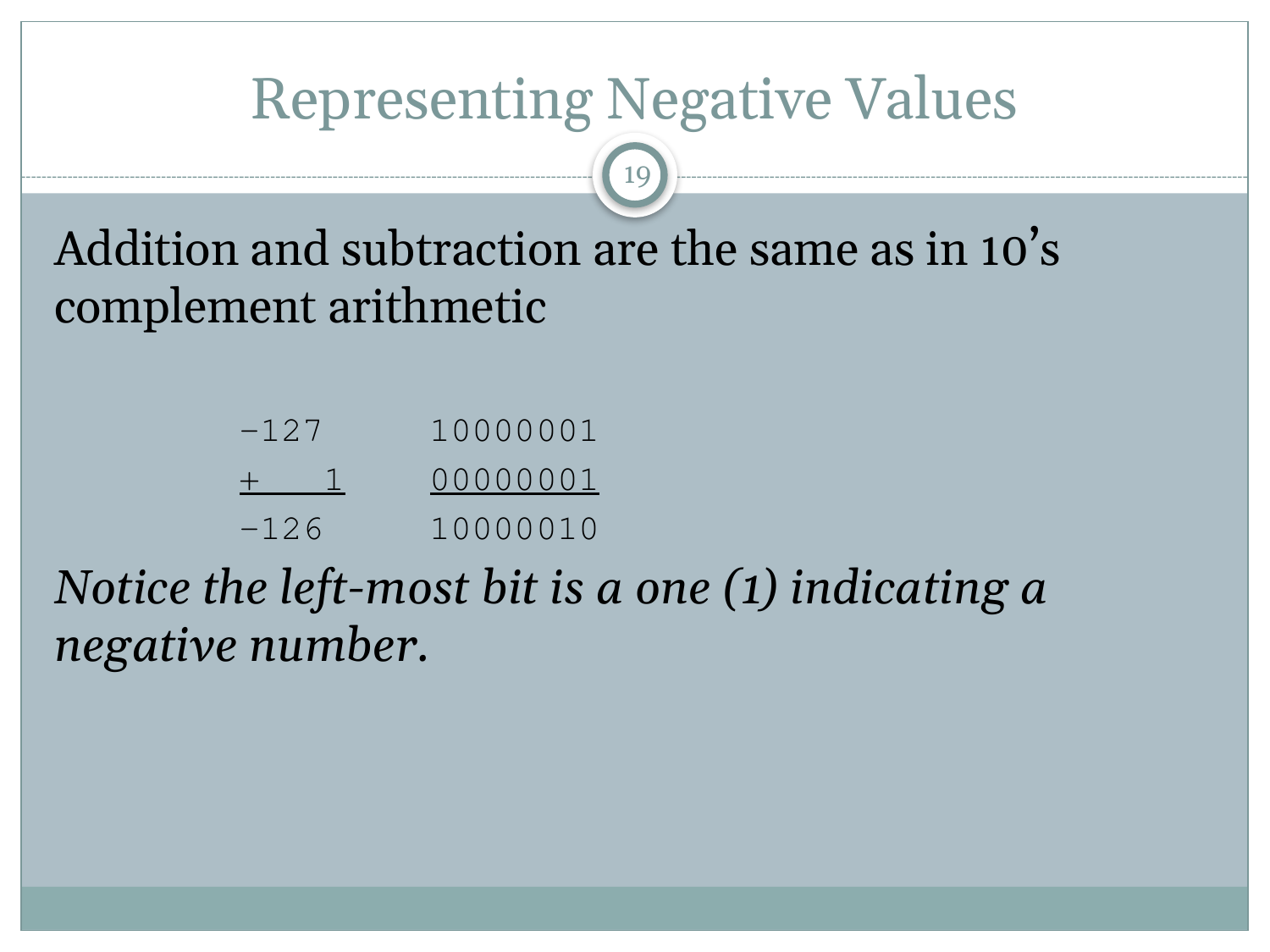

# Representing Negative Values
19
Addition and subtraction are the same as in 10’s complement arithmetic

-127	10000001
+   1	00000001
-126	10000010
Notice the left-most bit is a one (1) indicating a negative number.